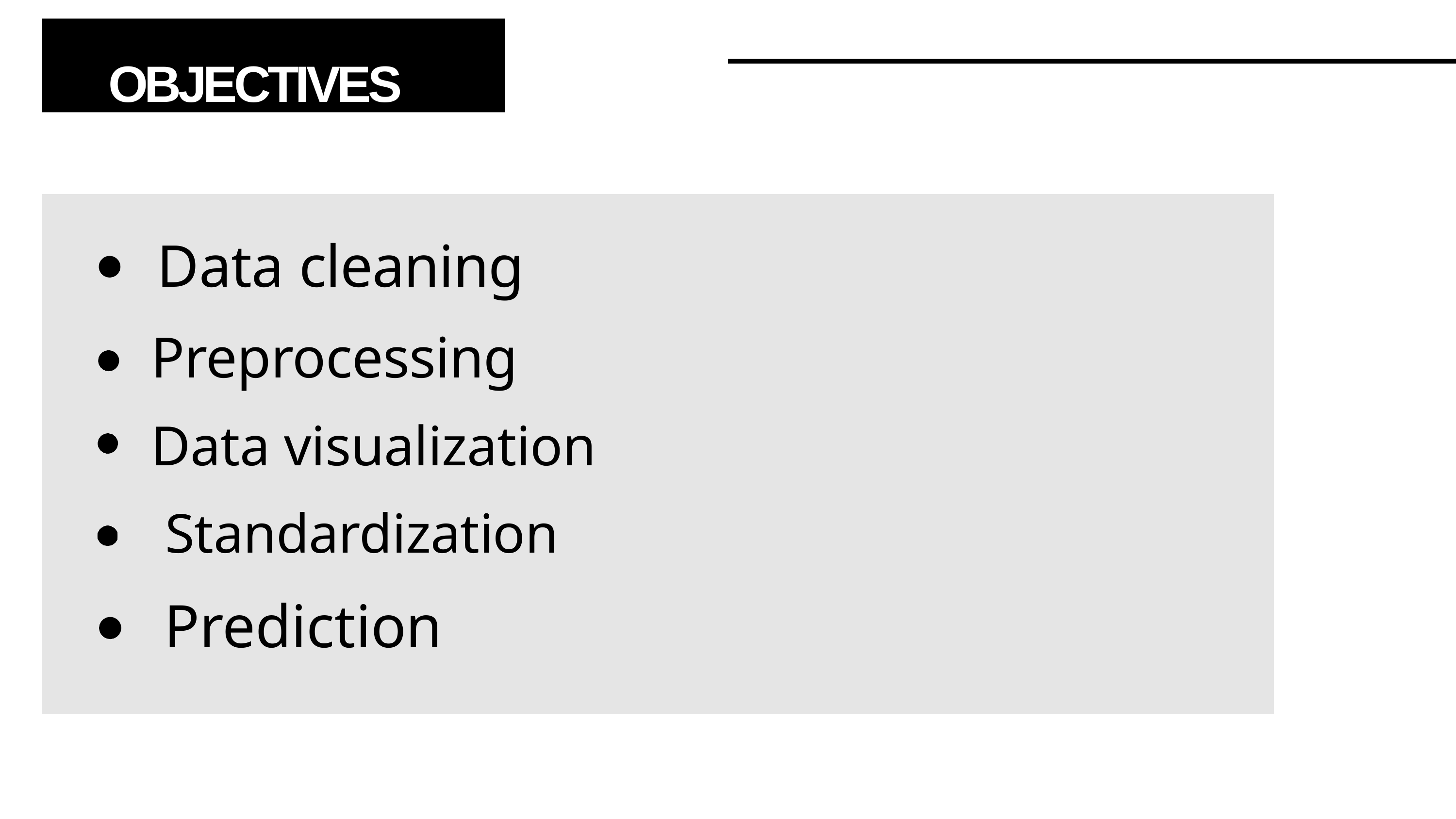

OBJECTIVES
Data cleaning  Preprocessing  Data visualization  Standardization
Prediction